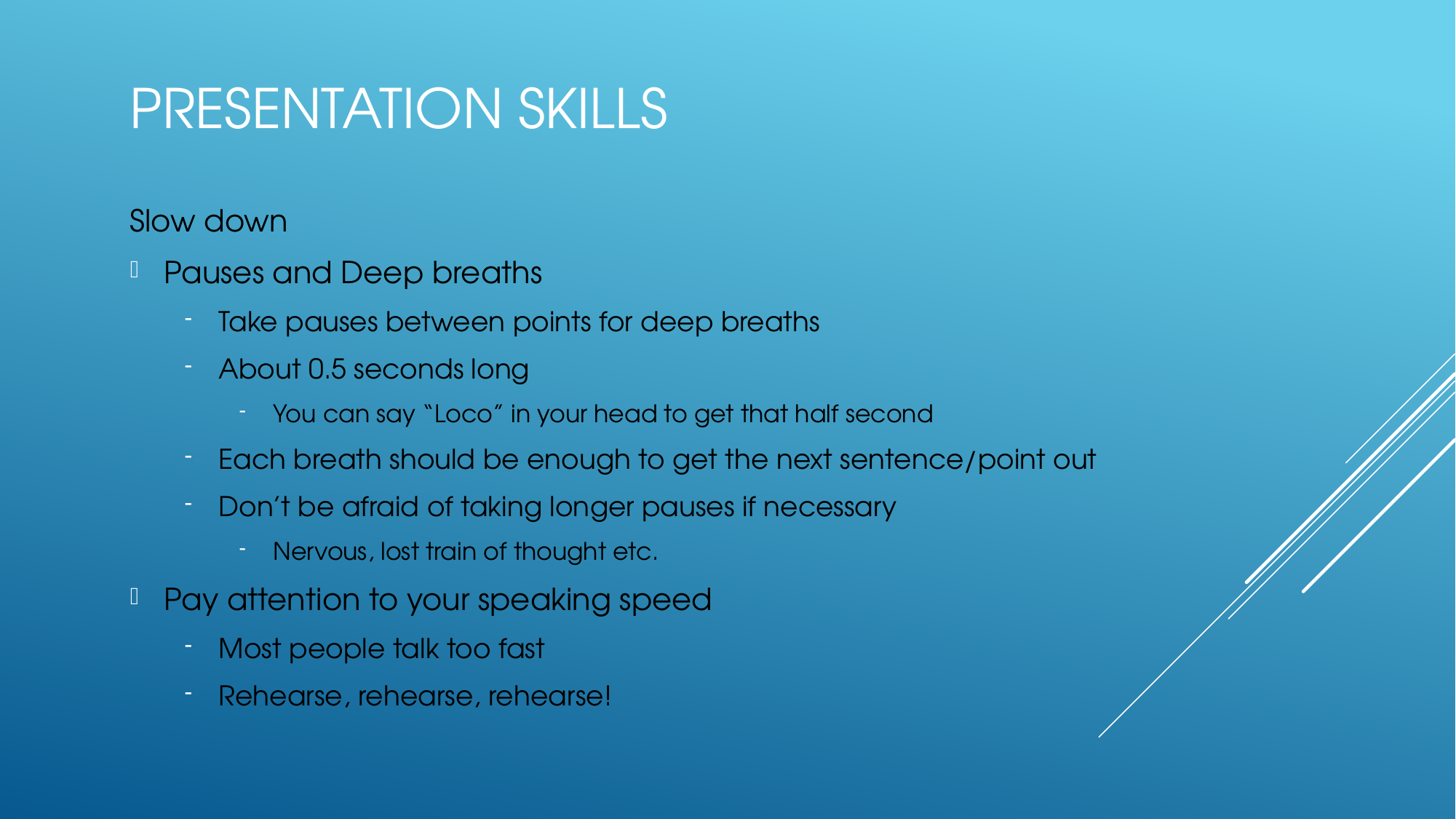

# Presentation skills
Slow down
Pauses and Deep breaths
Take pauses between points for deep breaths
About 0.5 seconds long
You can say “Loco” in your head to get that half second
Each breath should be enough to get the next sentence/point out
Don’t be afraid of taking longer pauses if necessary
Nervous, lost train of thought etc.
Pay attention to your speaking speed
Most people talk too fast
Rehearse, rehearse, rehearse!